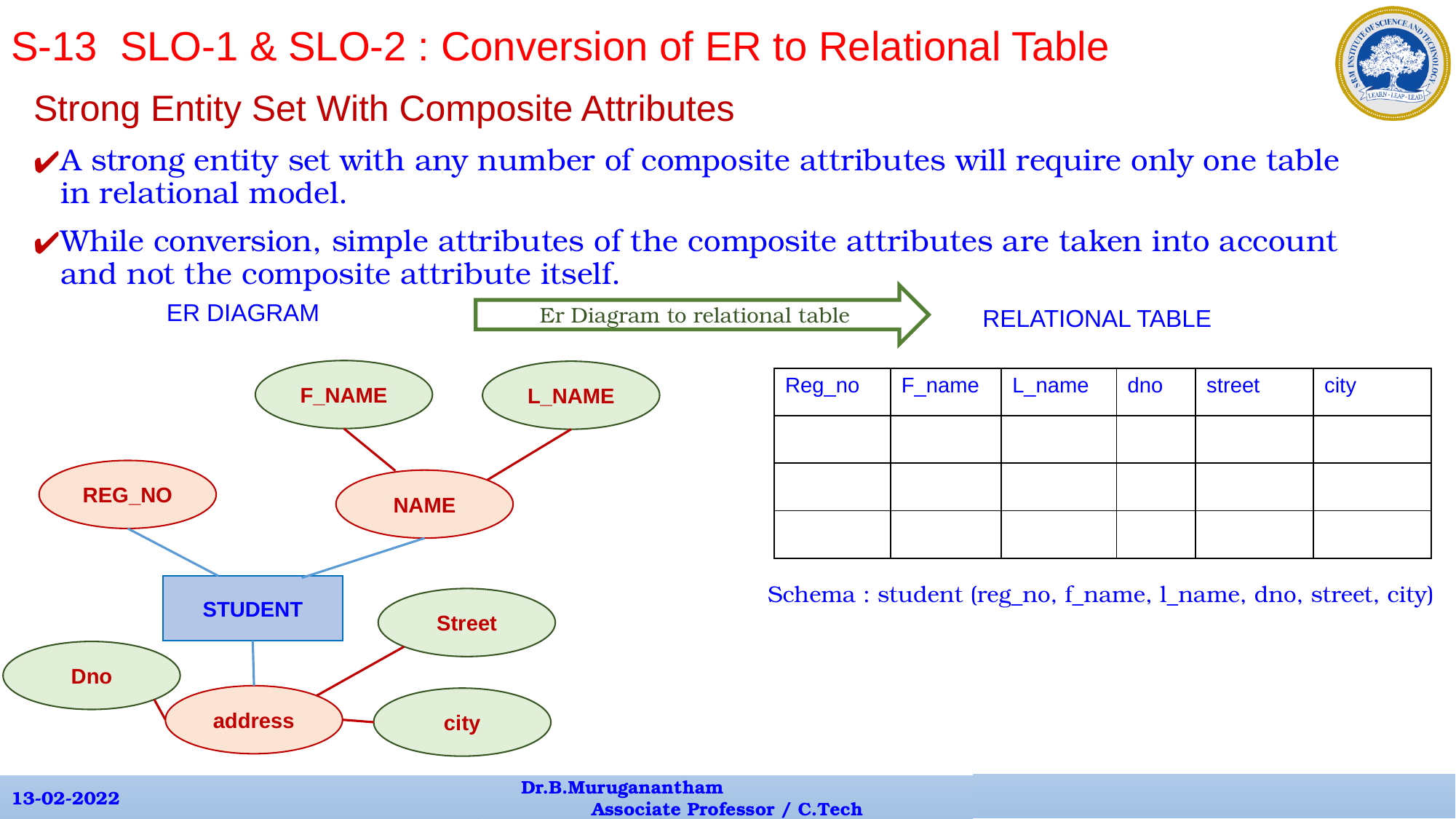

S-13	SLO-1 & SLO-2 : Conversion of ER to Relational Table
Strong Entity Set With Composite Attributes
A strong entity set with any number of composite attributes will require only one table in relational model.
While conversion, simple attributes of the composite attributes are taken into account and not the composite attribute itself.

Er Diagram to relational table
ER DIAGRAM
RELATIONAL TABLE
F_NAME
L_NAME
| Reg\_no | F\_name | L\_name | dno | street | city |
| --- | --- | --- | --- | --- | --- |
|  |  |  |  |  |  |
|  |  |  |  |  |  |
|  |  |  |  |  |  |
REG_NO
NAME
Schema : student (reg_no, f_name, l_name, dno, street, city)
STUDENT
Street
Dno
address
city
123
13-02-2022
Dr.B.Muruganantham                                   Associate Professor / C.Tech